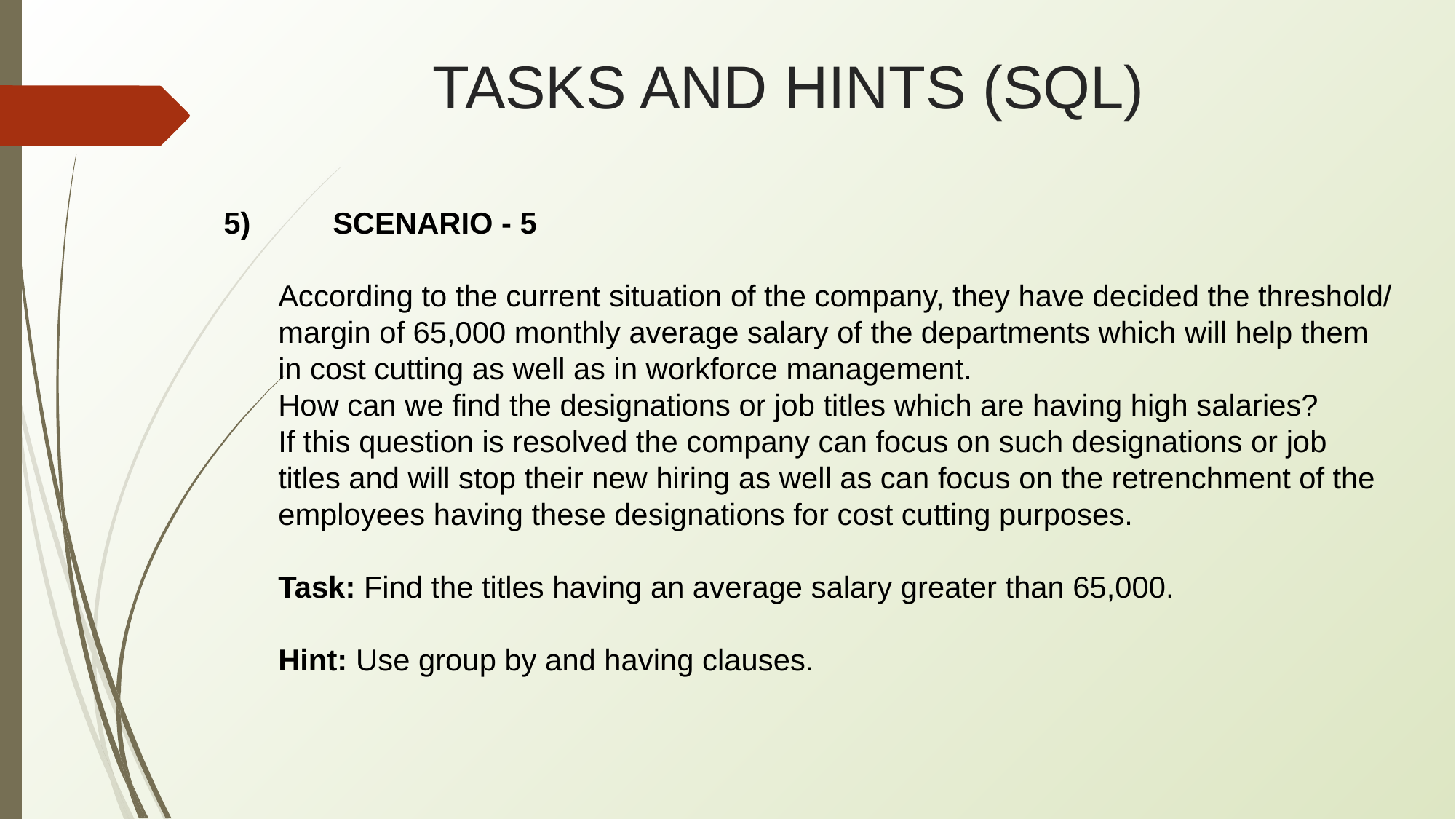

# TASKS AND HINTS (SQL)
5)	SCENARIO - 5

According to the current situation of the company, they have decided the threshold/ margin of 65,000 monthly average salary of the departments which will help them in cost cutting as well as in workforce management.
How can we find the designations or job titles which are having high salaries?
If this question is resolved the company can focus on such designations or job titles and will stop their new hiring as well as can focus on the retrenchment of the employees having these designations for cost cutting purposes.

Task: Find the titles having an average salary greater than 65,000.

Hint: Use group by and having clauses.